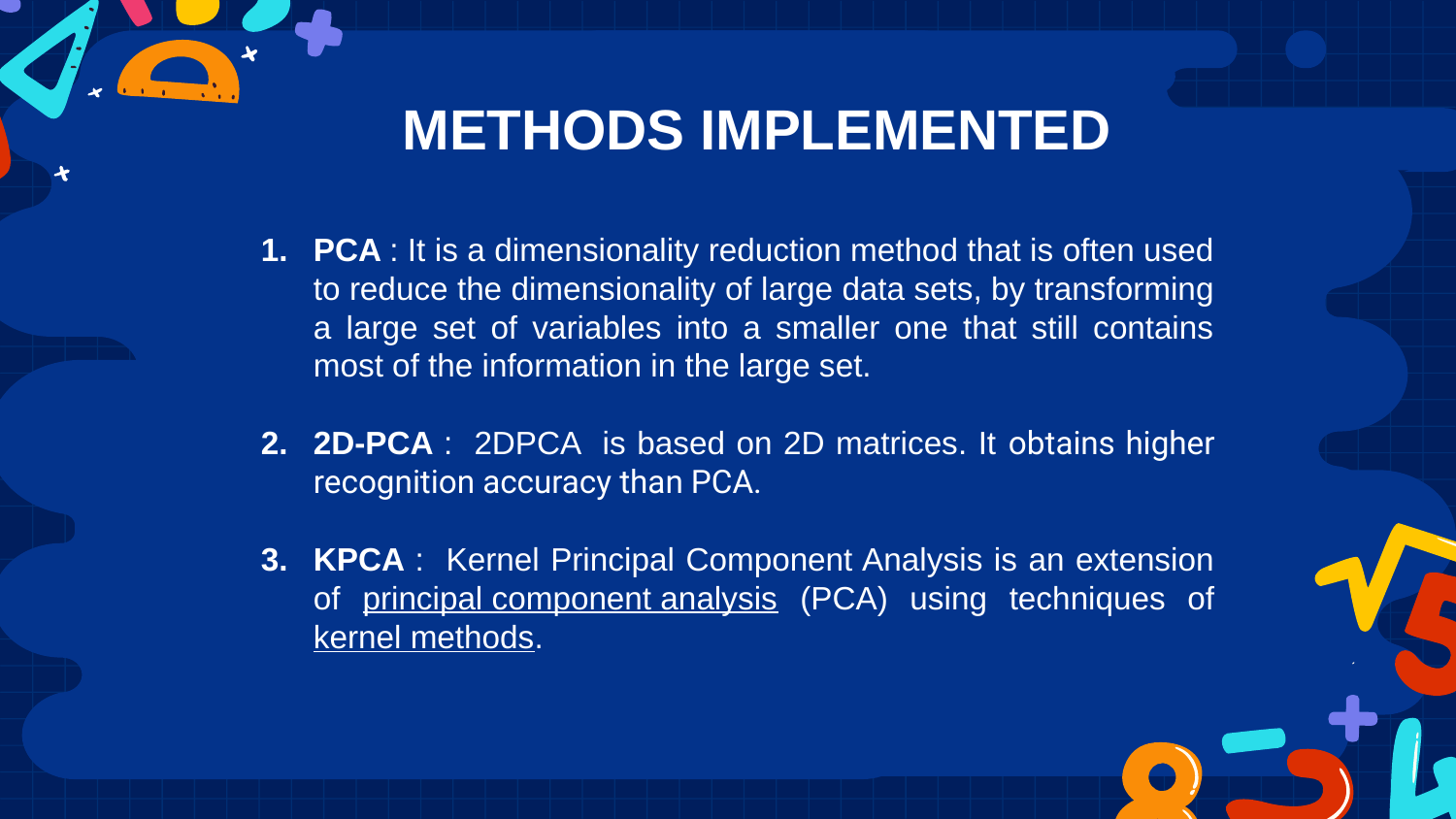

# METHODS IMPLEMENTED
PCA : It is a dimensionality reduction method that is often used to reduce the dimensionality of large data sets, by transforming a large set of variables into a smaller one that still contains most of the information in the large set.

2D-PCA :  2DPCA  is based on 2D matrices. It obtains higher recognition accuracy than PCA.

KPCA :  Kernel Principal Component Analysis is an extension of principal component analysis (PCA) using techniques of kernel methods.